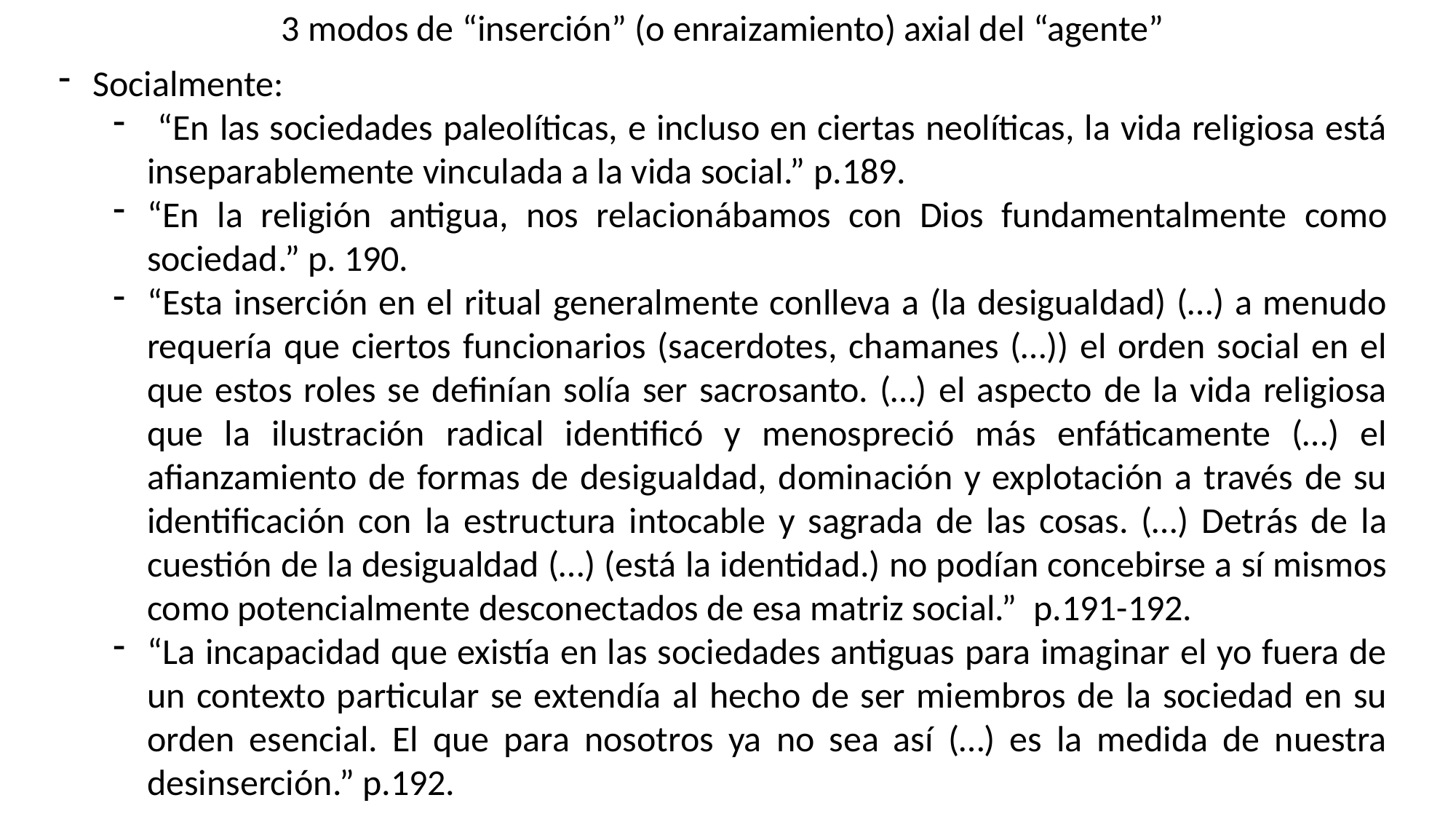

3 modos de “inserción” (o enraizamiento) axial del “agente”
Socialmente:
 “En las sociedades paleolíticas, e incluso en ciertas neolíticas, la vida religiosa está inseparablemente vinculada a la vida social.” p.189.
“En la religión antigua, nos relacionábamos con Dios fundamentalmente como sociedad.” p. 190.
“Esta inserción en el ritual generalmente conlleva a (la desigualdad) (…) a menudo requería que ciertos funcionarios (sacerdotes, chamanes (…)) el orden social en el que estos roles se definían solía ser sacrosanto. (…) el aspecto de la vida religiosa que la ilustración radical identificó y menospreció más enfáticamente (…) el afianzamiento de formas de desigualdad, dominación y explotación a través de su identificación con la estructura intocable y sagrada de las cosas. (…) Detrás de la cuestión de la desigualdad (…) (está la identidad.) no podían concebirse a sí mismos como potencialmente desconectados de esa matriz social.”  p.191-192.
“La incapacidad que existía en las sociedades antiguas para imaginar el yo fuera de un contexto particular se extendía al hecho de ser miembros de la sociedad en su orden esencial. El que para nosotros ya no sea así (…) es la medida de nuestra desinserción.” p.192.